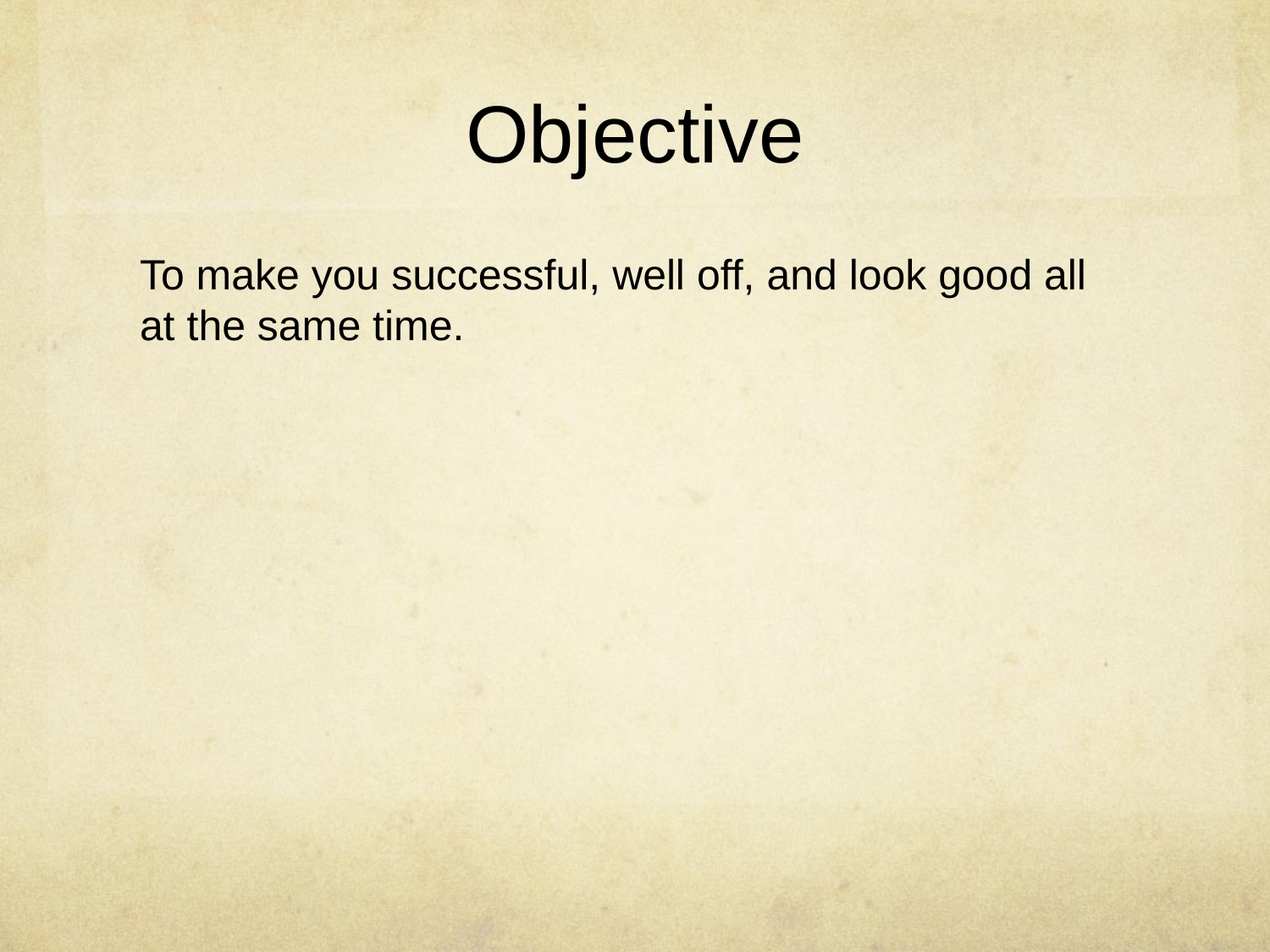

# Objective
To make you successful, well off, and look good all at the same time.